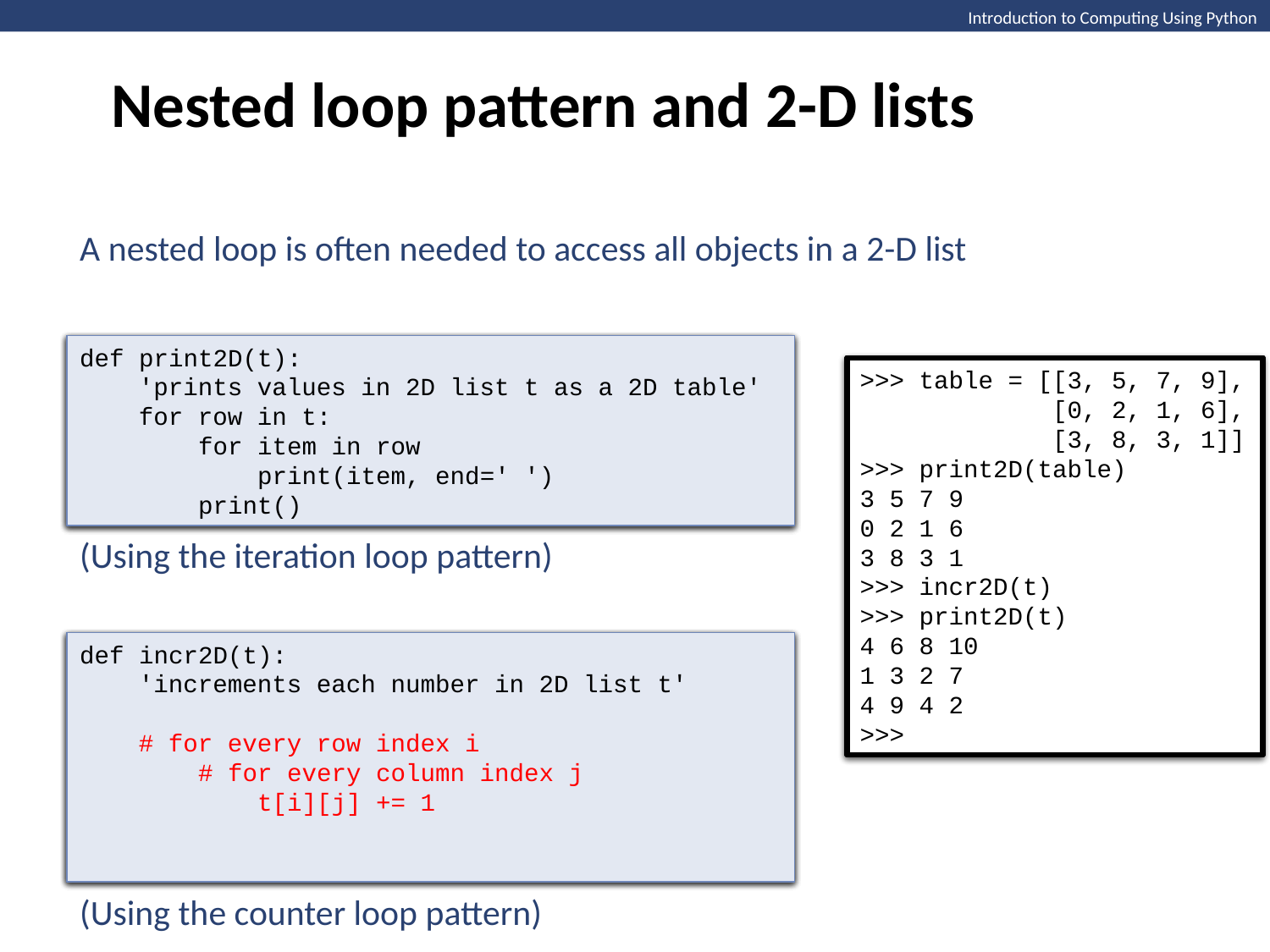

Nested loop pattern and 2-D lists
Introduction to Computing Using Python
A nested loop is often needed to access all objects in a 2-D list
def print2D(t):
    'prints values in 2D list t as a 2D table'

def print2D(t):
    'prints values in 2D list t as a 2D table'
    # for every row of t
        # for every object in the row
            # print object

def print2D(t):
    'prints values in 2D list t as a 2D table'
    for row in t:
        for item in row
            print(item, end=' ')

def print2D(t):
    'prints values in 2D list t as a 2D table'
    for row in t:
        for item in row
            print(item, end=' ')
        print()
>>> table = [[3, 5, 7, 9],
             [0, 2, 1, 6],
             [3, 8, 3, 1]]
>>> print2D(table)
3 5 7 9
0 2 1 6
3 8 3 1
>>>

>>> table = [[3, 5, 7, 9],
             [0, 2, 1, 6],
             [3, 8, 3, 1]]
>>> print2D(table)
3 5 7 9
0 2 1 6
3 8 3 1
>>> incr2D(t)
>>> print2D(t)
4 6 8 10
1 3 2 7
4 9 4 2
>>>
(Using the iteration loop pattern)
def incr2D(t):
    'increments each number in 2D list t'

    # for every row index i
        # for every column index j
            t[i][j] += 1

def incr2D(t):
    'increments each number in 2D list t'
    nrows = len(t)
    ncols = len(t[0])

    for i in range(nrows):
        for j in range(ncols):
            t[i][j] += 1
def incr2D(t):
    'increments each number in 2D list t'

def incr2D(t):
    'increments each number in 2D list t'
    # nrows = number of rows in t
    # ncols = number of columns in t

    for i in range(nrows):
        for j in range(ncols):
            t[i][j] += 1
(Using the counter loop pattern)